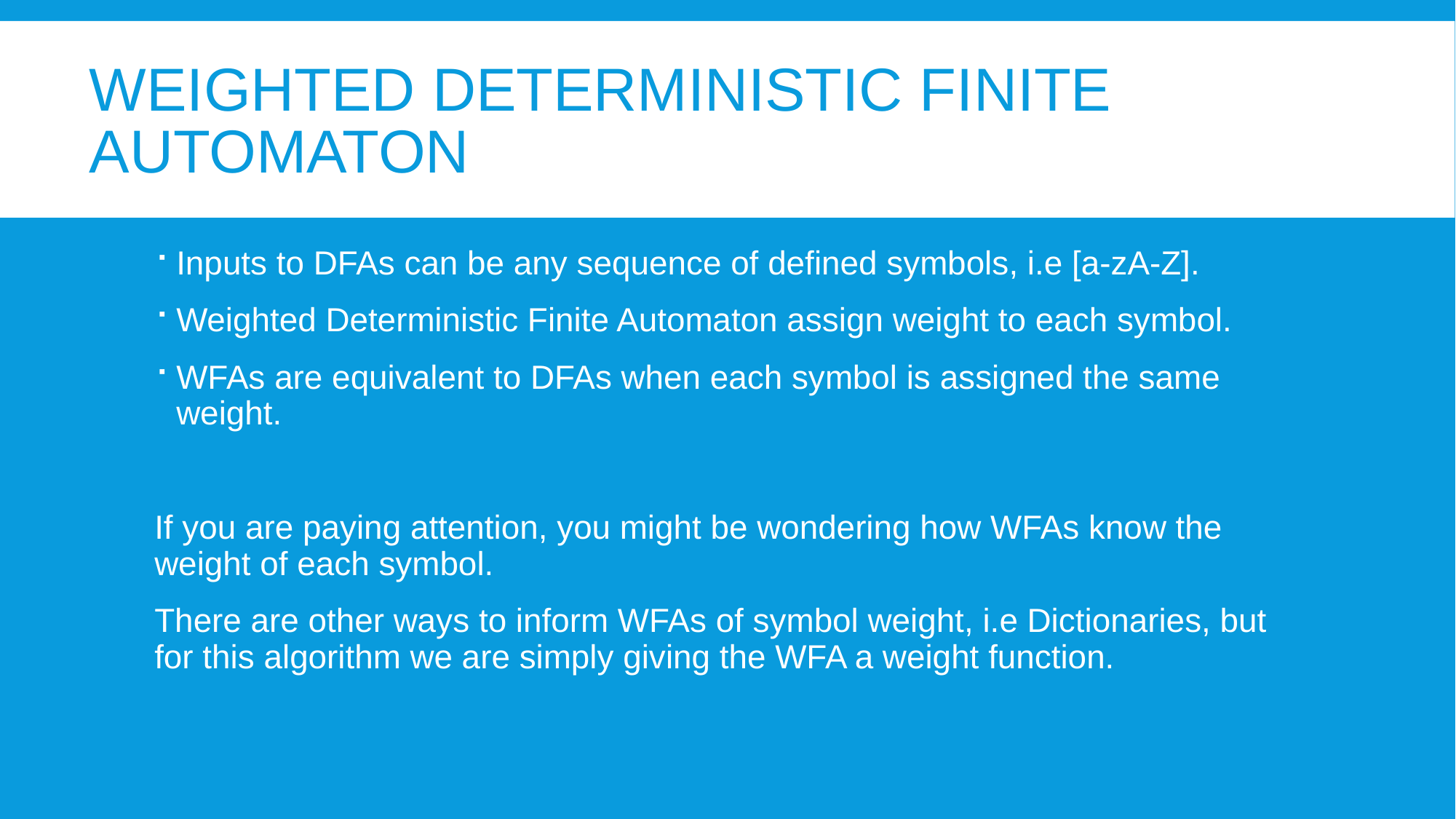

# Weighted Deterministic finite automaton
Inputs to DFAs can be any sequence of defined symbols, i.e [a-zA-Z].
Weighted Deterministic Finite Automaton assign weight to each symbol.
WFAs are equivalent to DFAs when each symbol is assigned the same weight.

If you are paying attention, you might be wondering how WFAs know the weight of each symbol.
There are other ways to inform WFAs of symbol weight, i.e Dictionaries, but for this algorithm we are simply giving the WFA a weight function.